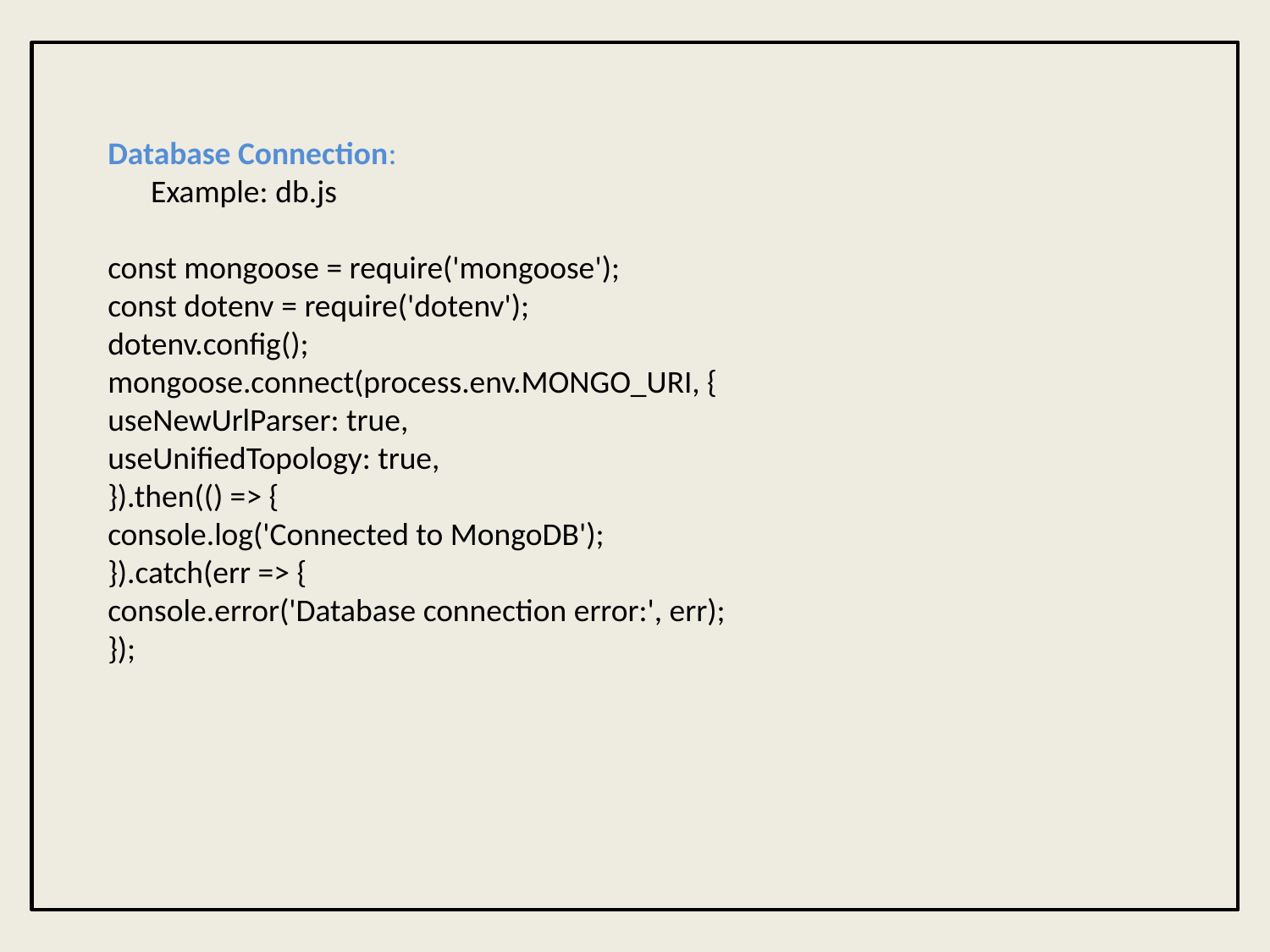

Database Connection:
      Example: db.js

const mongoose = require('mongoose');
const dotenv = require('dotenv');
dotenv.config();
mongoose.connect(process.env.MONGO_URI, {
useNewUrlParser: true,
useUnifiedTopology: true,
}).then(() => {
console.log('Connected to MongoDB');
}).catch(err => {
console.error('Database connection error:', err);
});